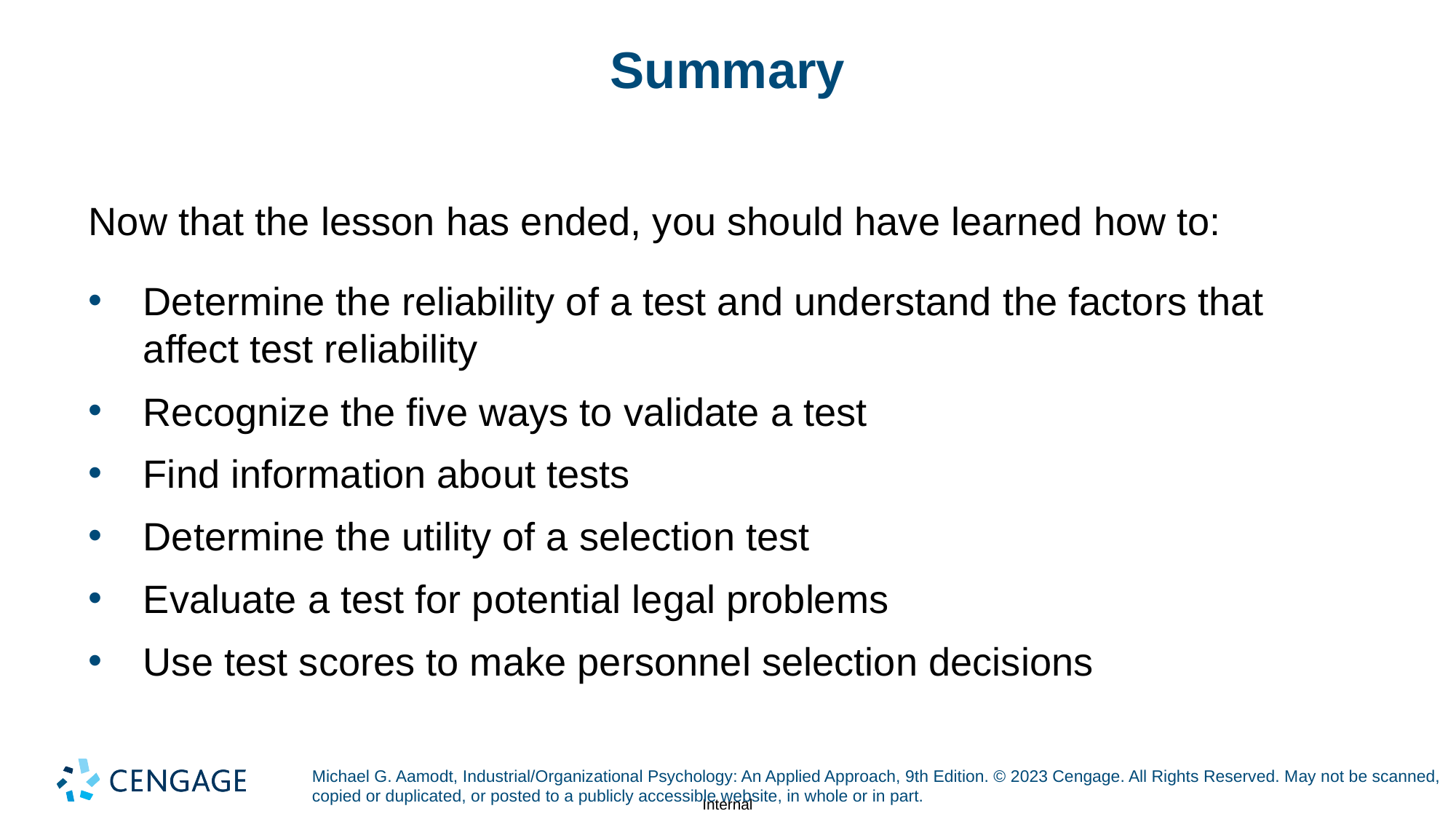

# Summary
Now that the lesson has ended, you should have learned how to:
Determine the reliability of a test and understand the factors that affect test reliability
Recognize the five ways to validate a test
Find information about tests
Determine the utility of a selection test
Evaluate a test for potential legal problems
Use test scores to make personnel selection decisions